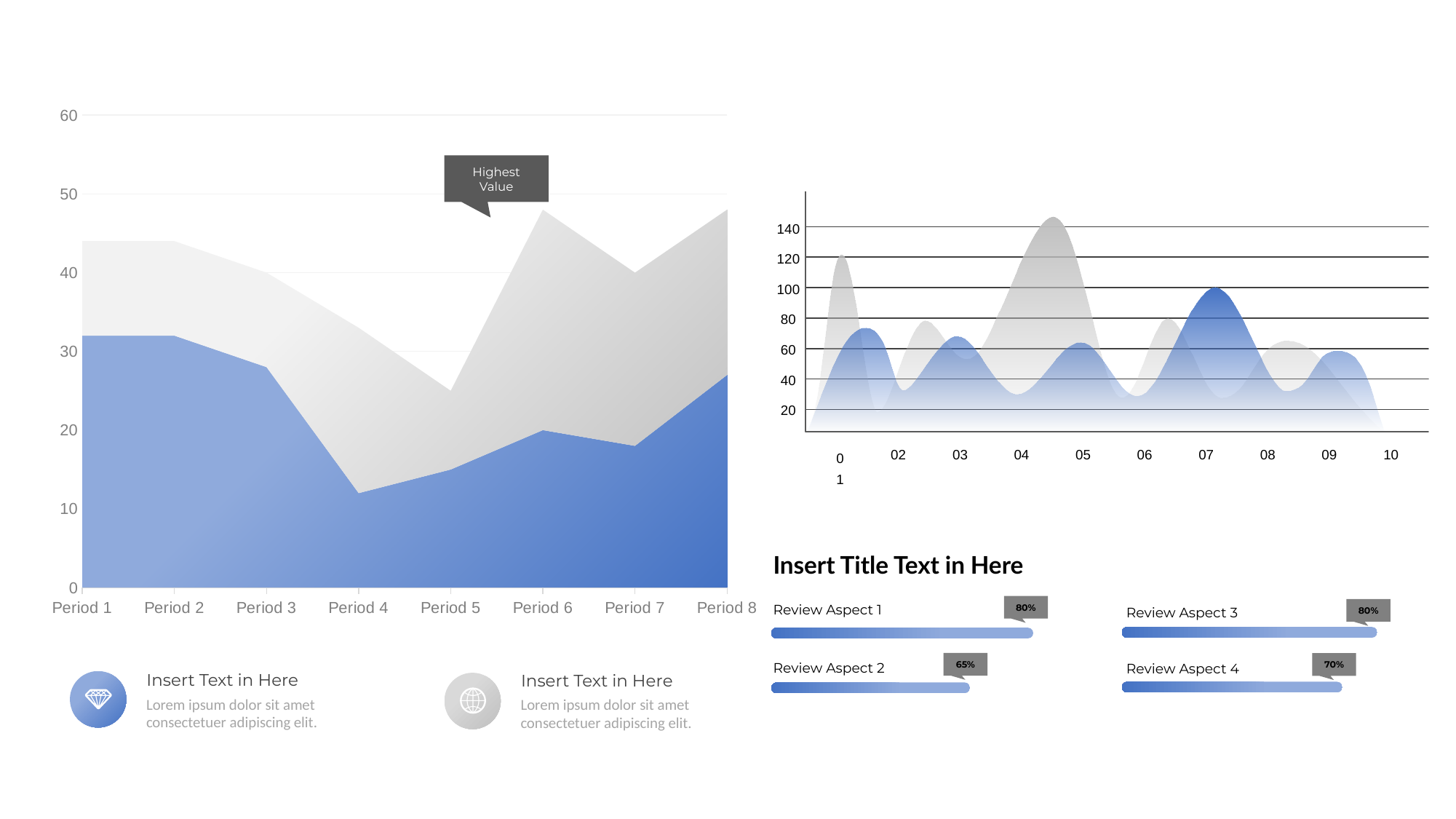

### Chart

| Category | Series 1 | Series 2 |
|---|---|---|
| Period 1 | 32.0 | 12.0 |
| Period 2 | 32.0 | 12.0 |
| Period 3 | 28.0 | 12.0 |
| Period 4 | 12.0 | 21.0 |
| Period 5 | 15.0 | 10.0 |
| Period 6 | 20.0 | 28.0 |
| Period 7 | 18.0 | 22.0 |
| Period 8 | 27.0 | 21.0 |
Highest Value
140

120
100

80
60
40
20
01
03
04
05
06
07
08
09
10
02
Insert Title Text in Here
Review Aspect 1
Review Aspect 3
80%
80%

Review Aspect 2
Review Aspect 4
65%
70%
Insert Text in Here
Lorem ipsum dolor sit amet consectetuer adipiscing elit.
Insert Text in Here
Lorem ipsum dolor sit amet consectetuer adipiscing elit.